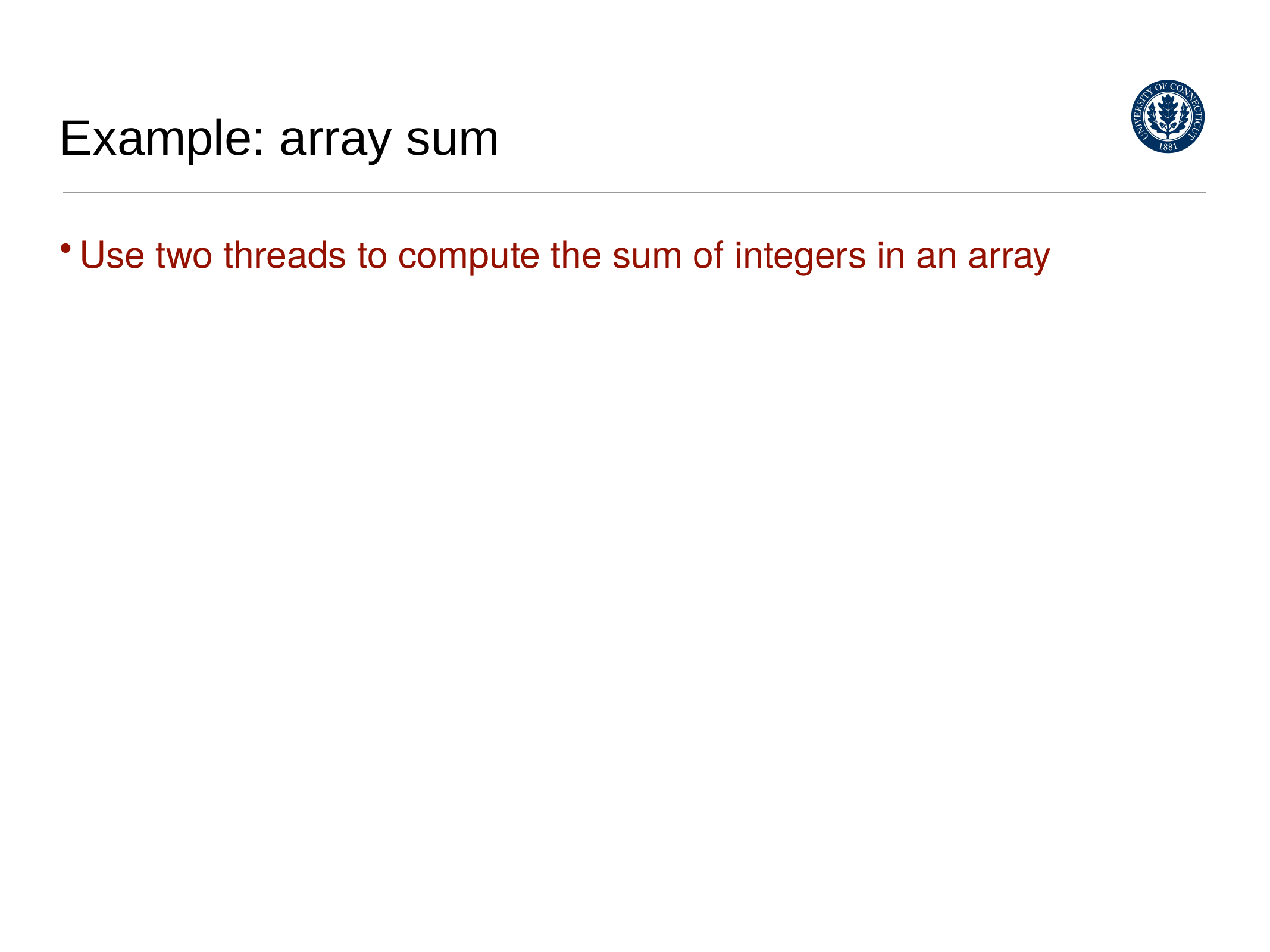

# Example: array sum
Use two threads to compute the sum of integers in an array